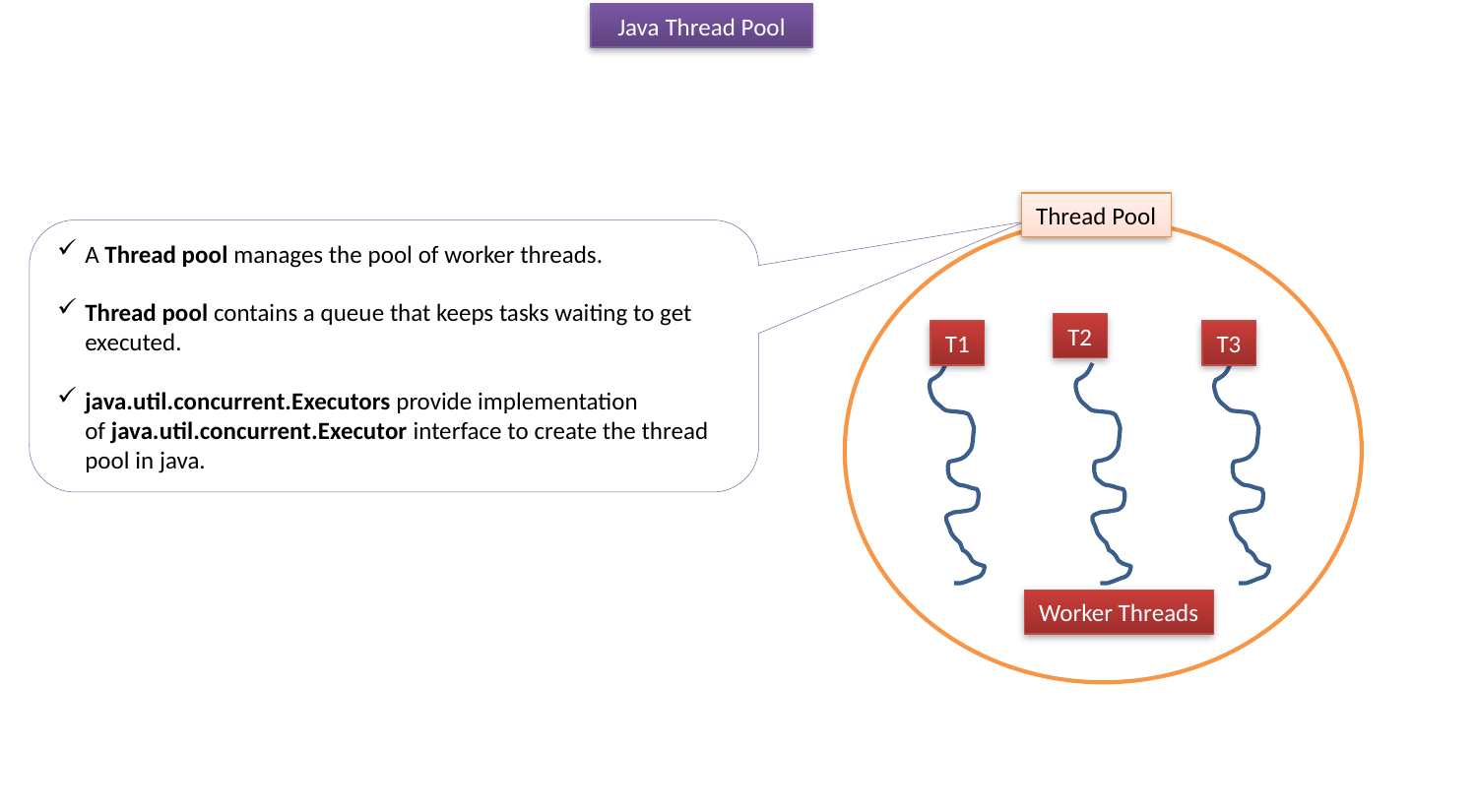

Java Thread Pool
Thread Pool
A Thread pool manages the pool of worker threads.
Thread pool contains a queue that keeps tasks waiting to get executed.
java.util.concurrent.Executors provide implementation of java.util.concurrent.Executor interface to create the thread pool in java.

T2
T3
T1

Worker Threads